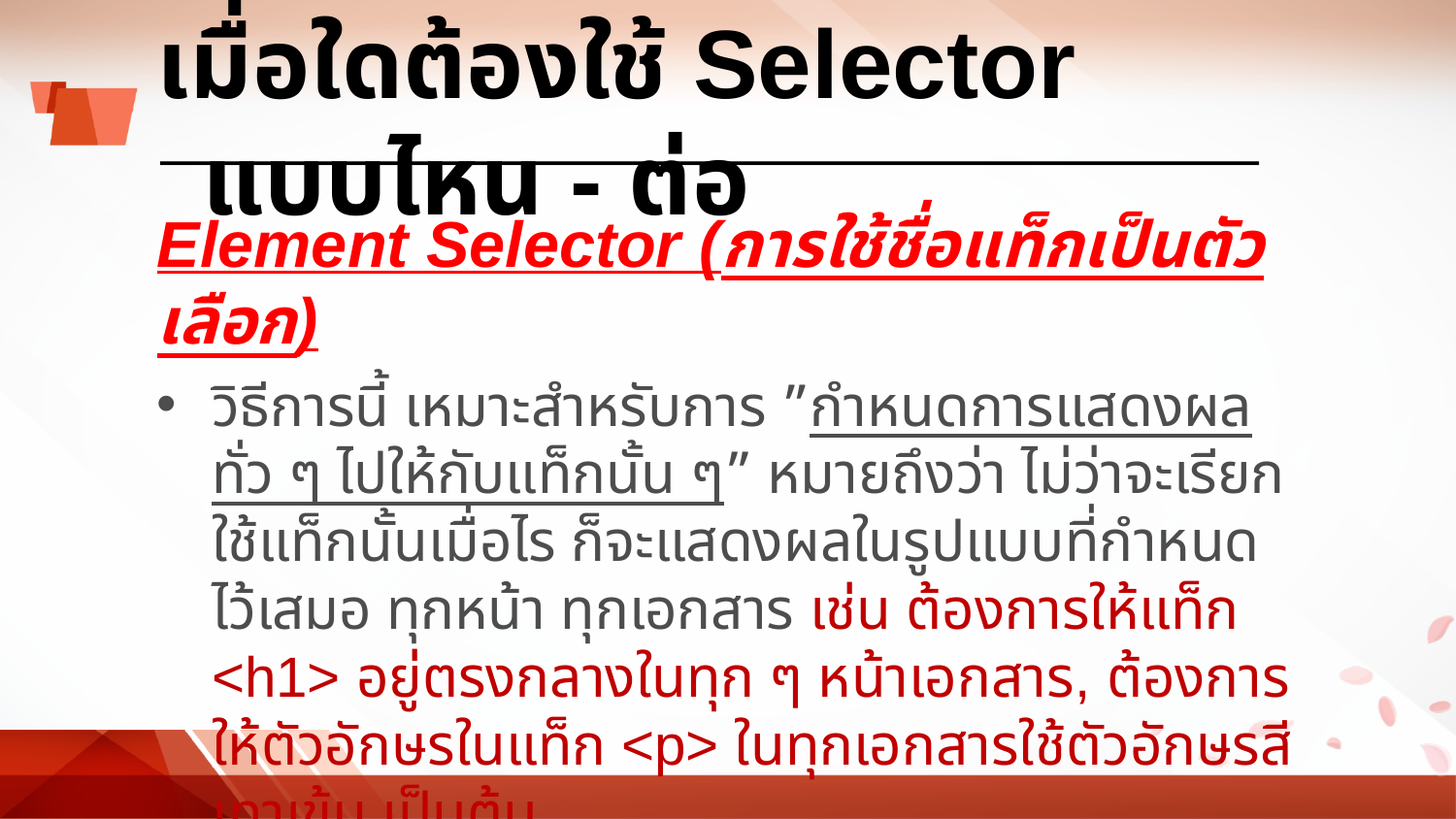

# เมื่อใดต้องใช้ Selector แบบไหน - ต่อ
Element Selector (การใช้ชื่อแท็กเป็นตัวเลือก)
วิธีการนี้ เหมาะสำหรับการ ”กำหนดการแสดงผลทั่ว ๆ ไปให้กับแท็กนั้น ๆ” หมายถึงว่า ไม่ว่าจะเรียกใช้แท็กนั้นเมื่อไร ก็จะแสดงผลในรูปแบบที่กำหนดไว้เสมอ ทุกหน้า ทุกเอกสาร เช่น ต้องการให้แท็ก <h1> อยู่ตรงกลางในทุก ๆ หน้าเอกสาร, ต้องการให้ตัวอักษรในแท็ก <p> ในทุกเอกสารใช้ตัวอักษรสีเทาเข้ม เป็นต้น
41